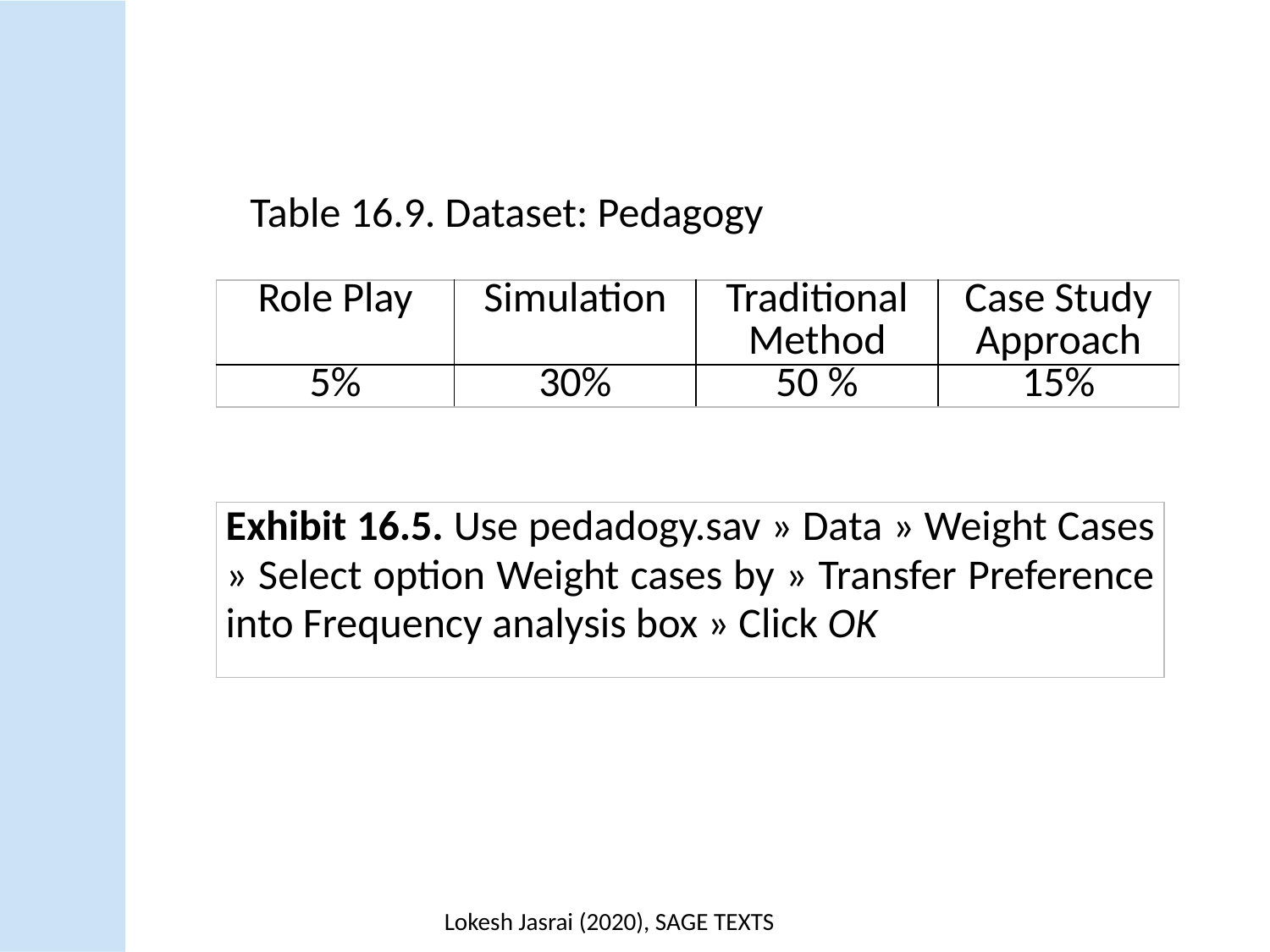

Table 16.9. Dataset: Pedagogy
| Role Play | Simulation | Traditional Method | Case Study Approach |
| --- | --- | --- | --- |
| 5% | 30% | 50 % | 15% |
| Exhibit 16.5. Use pedadogy.sav » Data » Weight Cases » Select option Weight cases by » Transfer Preference into Frequency analysis box » Click OK |
| --- |
Lokesh Jasrai (2020), SAGE TEXTS